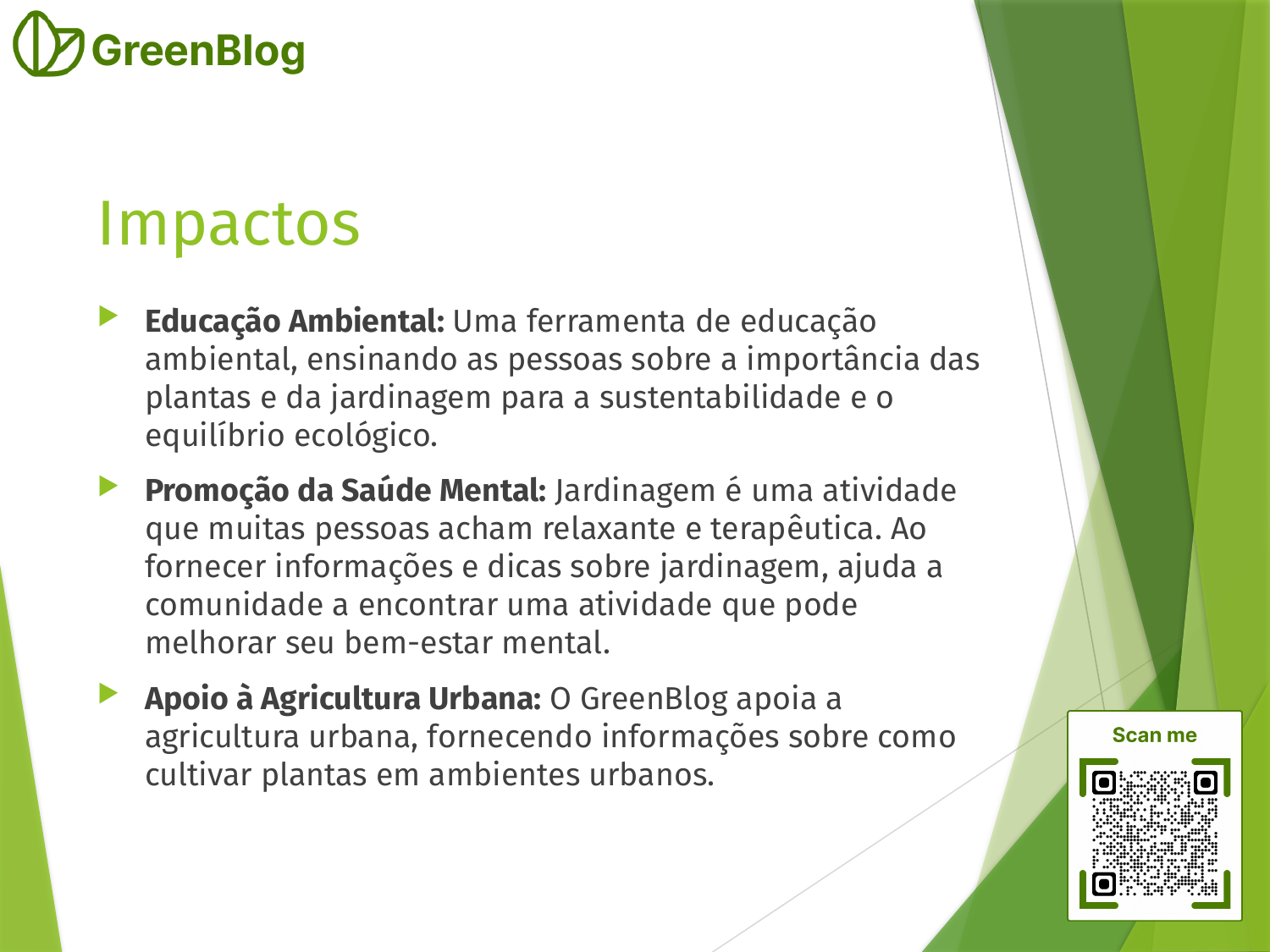

# Impactos
Educação Ambiental: Uma ferramenta de educação ambiental, ensinando as pessoas sobre a importância das plantas e da jardinagem para a sustentabilidade e o equilíbrio ecológico.
Promoção da Saúde Mental: Jardinagem é uma atividade que muitas pessoas acham relaxante e terapêutica. Ao fornecer informações e dicas sobre jardinagem, ajuda a comunidade a encontrar uma atividade que pode melhorar seu bem-estar mental.
Apoio à Agricultura Urbana: O GreenBlog apoia a agricultura urbana, fornecendo informações sobre como cultivar plantas em ambientes urbanos.